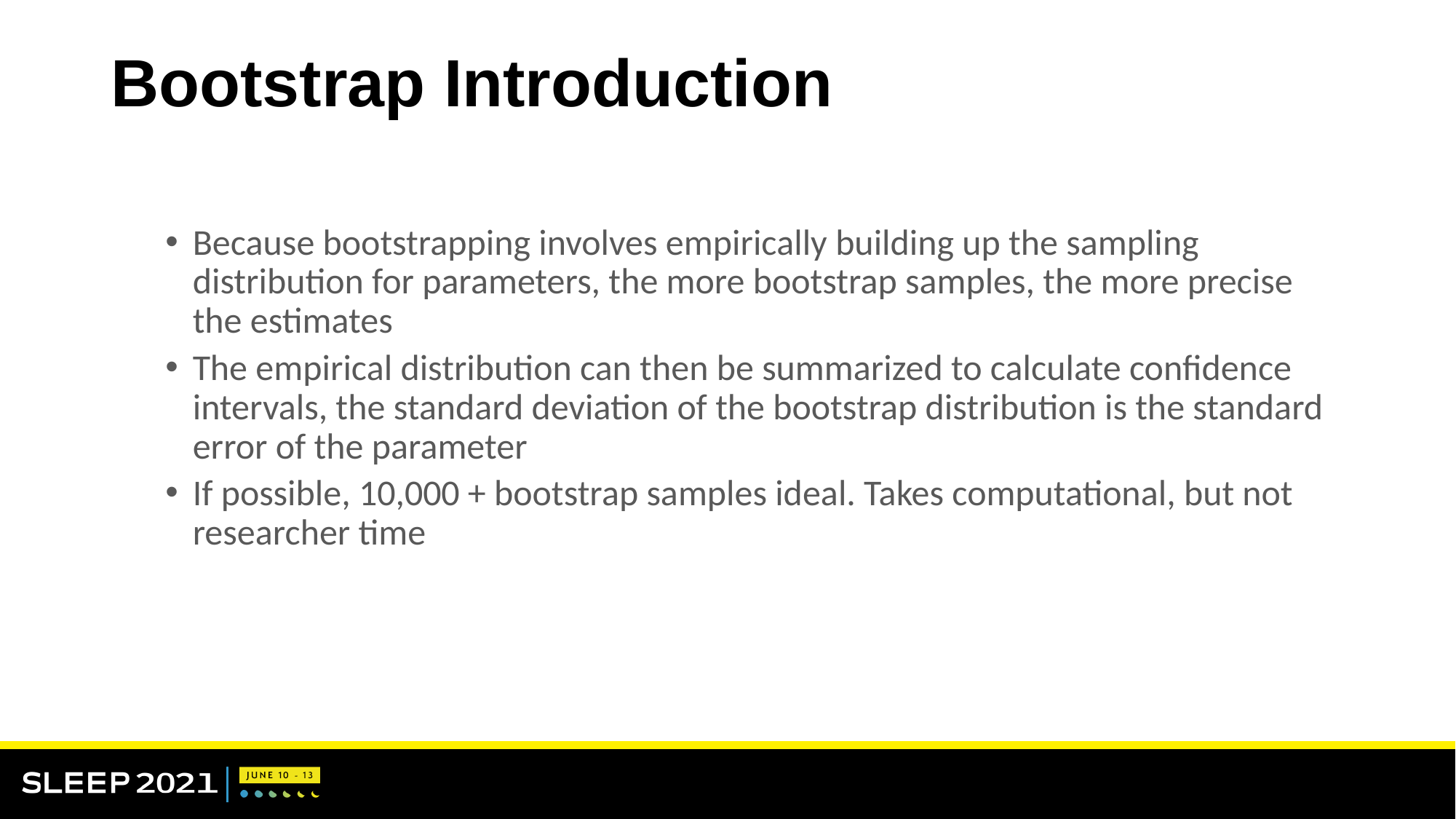

# Bootstrap Introduction
Because bootstrapping involves empirically building up the sampling distribution for parameters, the more bootstrap samples, the more precise the estimates
The empirical distribution can then be summarized to calculate confidence intervals, the standard deviation of the bootstrap distribution is the standard error of the parameter
If possible, 10,000 + bootstrap samples ideal. Takes computational, but not researcher time